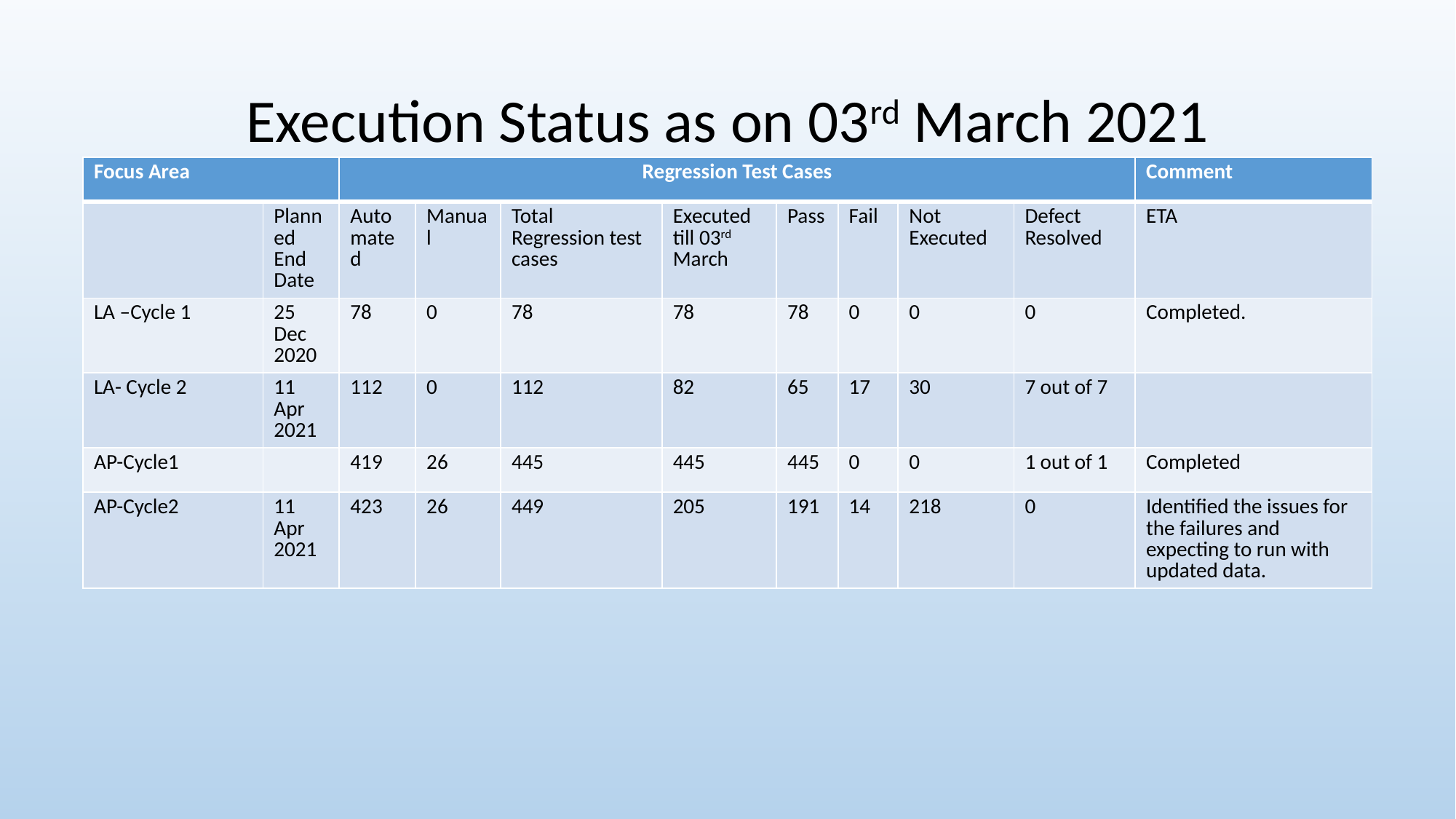

# Execution Status as on 03rd March 2021
| Focus Area |  | Regression Test Cases |  |  |  |  |  |  |  | Comment |
| --- | --- | --- | --- | --- | --- | --- | --- | --- | --- | --- |
|  | Planned End Date | Automated | Manual | Total Regression test cases | Executed till 03rd March | Pass | Fail | Not Executed | Defect Resolved | ETA |
| LA –Cycle 1 | 25 Dec 2020 | 78 | 0 | 78 | 78 | 78 | 0 | 0 | 0 | Completed. |
| LA- Cycle 2 | 11 Apr 2021 | 112 | 0 | 112 | 82 | 65 | 17 | 30 | 7 out of 7 |  |
| AP-Cycle1 |  | 419 | 26 | 445 | 445 | 445 | 0 | 0 | 1 out of 1 | Completed |
| AP-Cycle2 | 11 Apr 2021 | 423 | 26 | 449 | 205 | 191 | 14 | 218 | 0 | Identified the issues for the failures and expecting to run with updated data. |